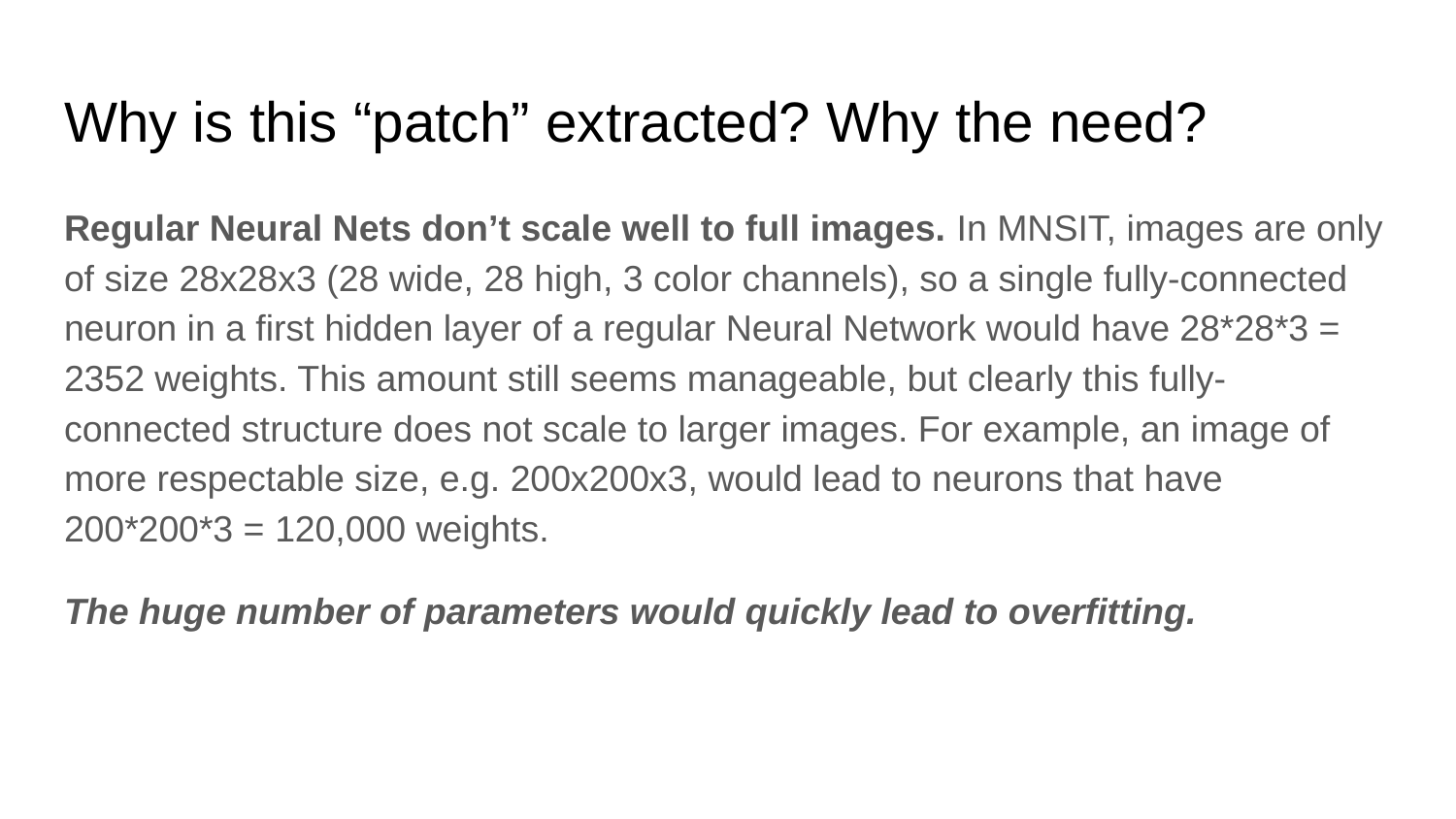

# Why is this “patch” extracted? Why the need?
Regular Neural Nets don’t scale well to full images. In MNSIT, images are only of size 28x28x3 (28 wide, 28 high, 3 color channels), so a single fully-connected neuron in a first hidden layer of a regular Neural Network would have 28*28*3 = 2352 weights. This amount still seems manageable, but clearly this fully-connected structure does not scale to larger images. For example, an image of more respectable size, e.g. 200x200x3, would lead to neurons that have 200*200*3 = 120,000 weights.
The huge number of parameters would quickly lead to overfitting.